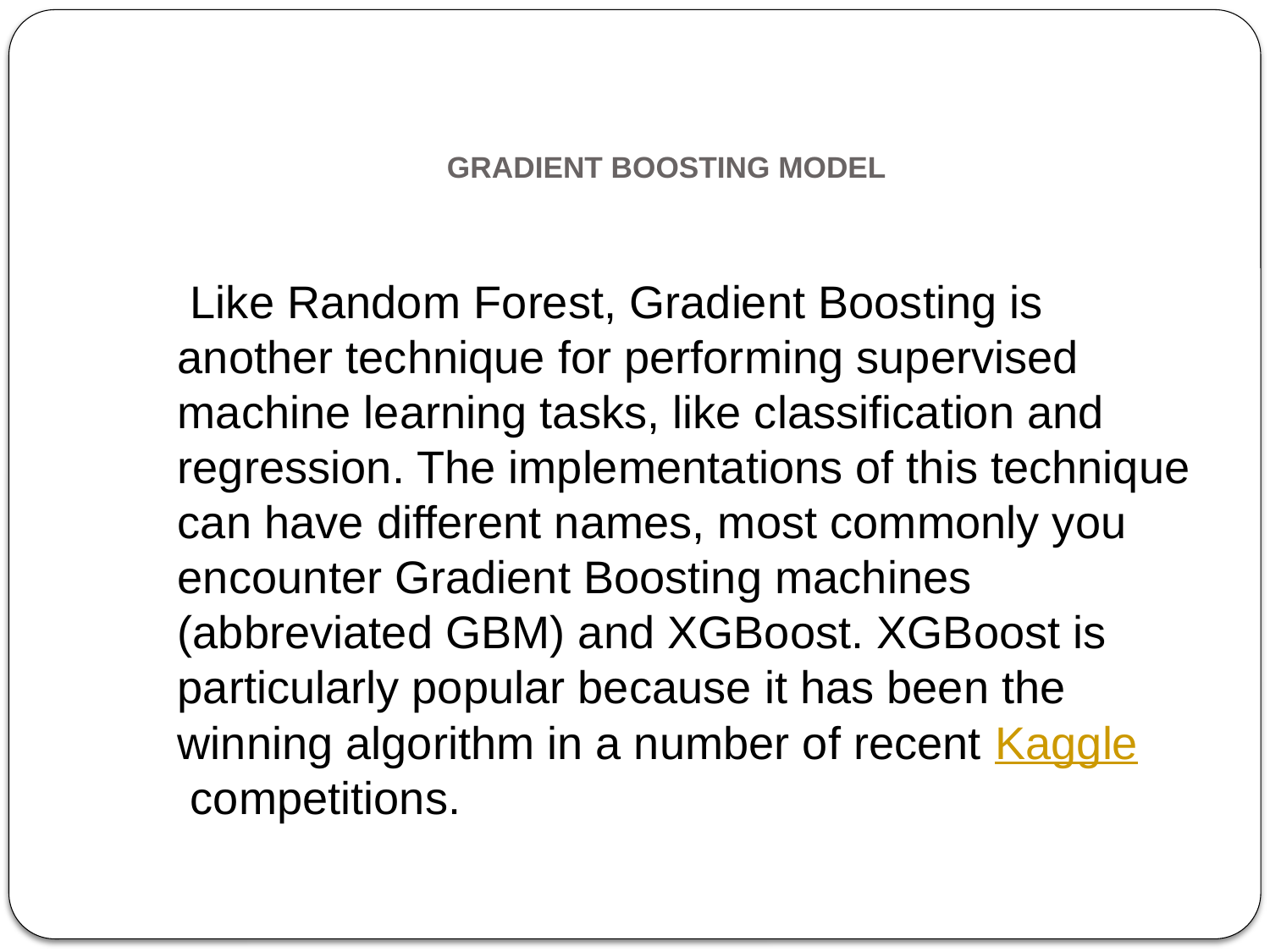

# GRADIENT BOOSTING MODEL

    Like Random Forest, Gradient Boosting is another technique for performing supervised machine learning tasks, like classification and regression. The implementations of this technique can have different names, most commonly you encounter Gradient Boosting machines (abbreviated GBM) and XGBoost. XGBoost is particularly popular because it has been the winning algorithm in a number of recent Kaggle competitions.